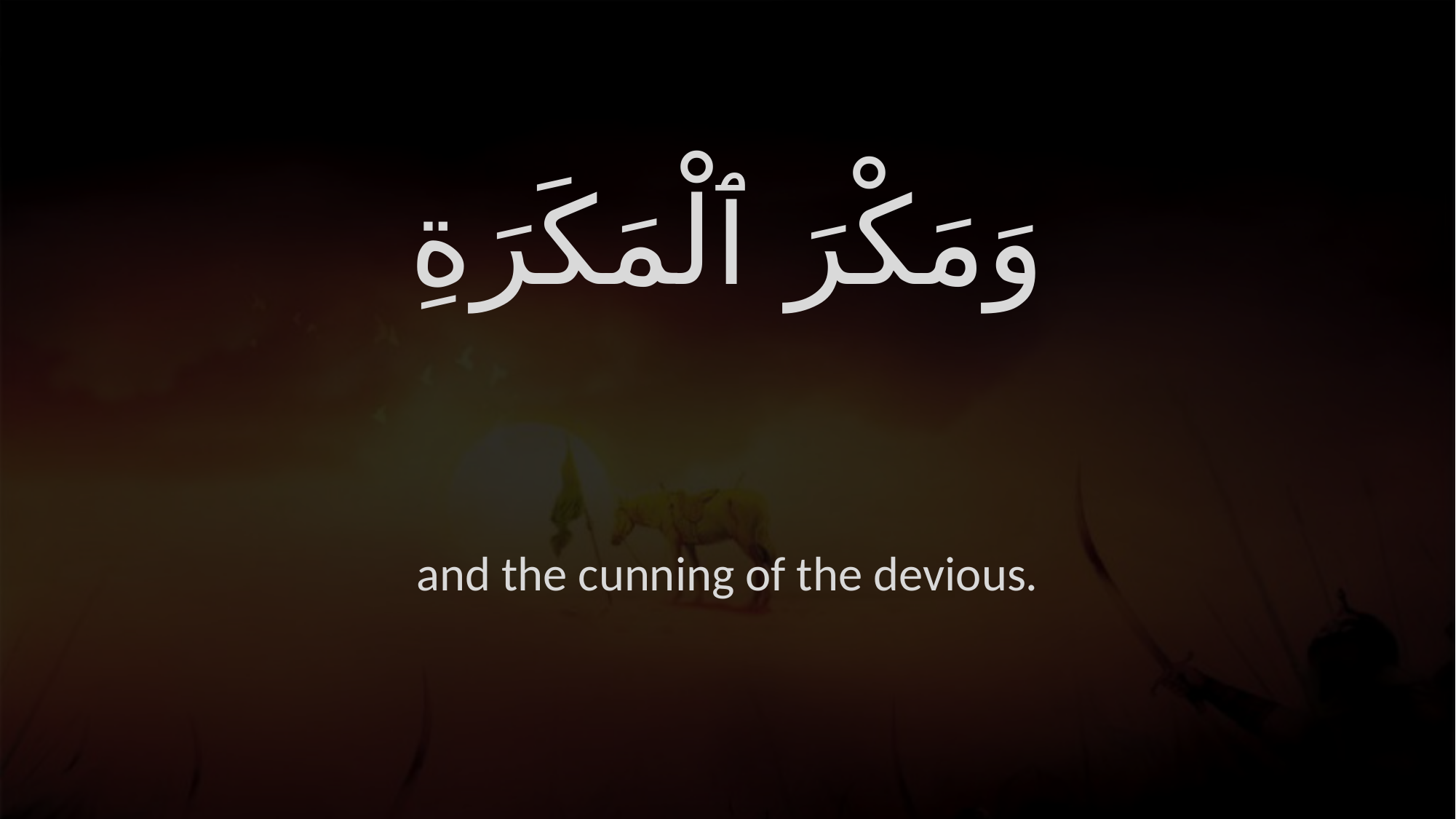

# وَمَكْرَ ٱلْمَكَرَةِ
and the cunning of the devious.